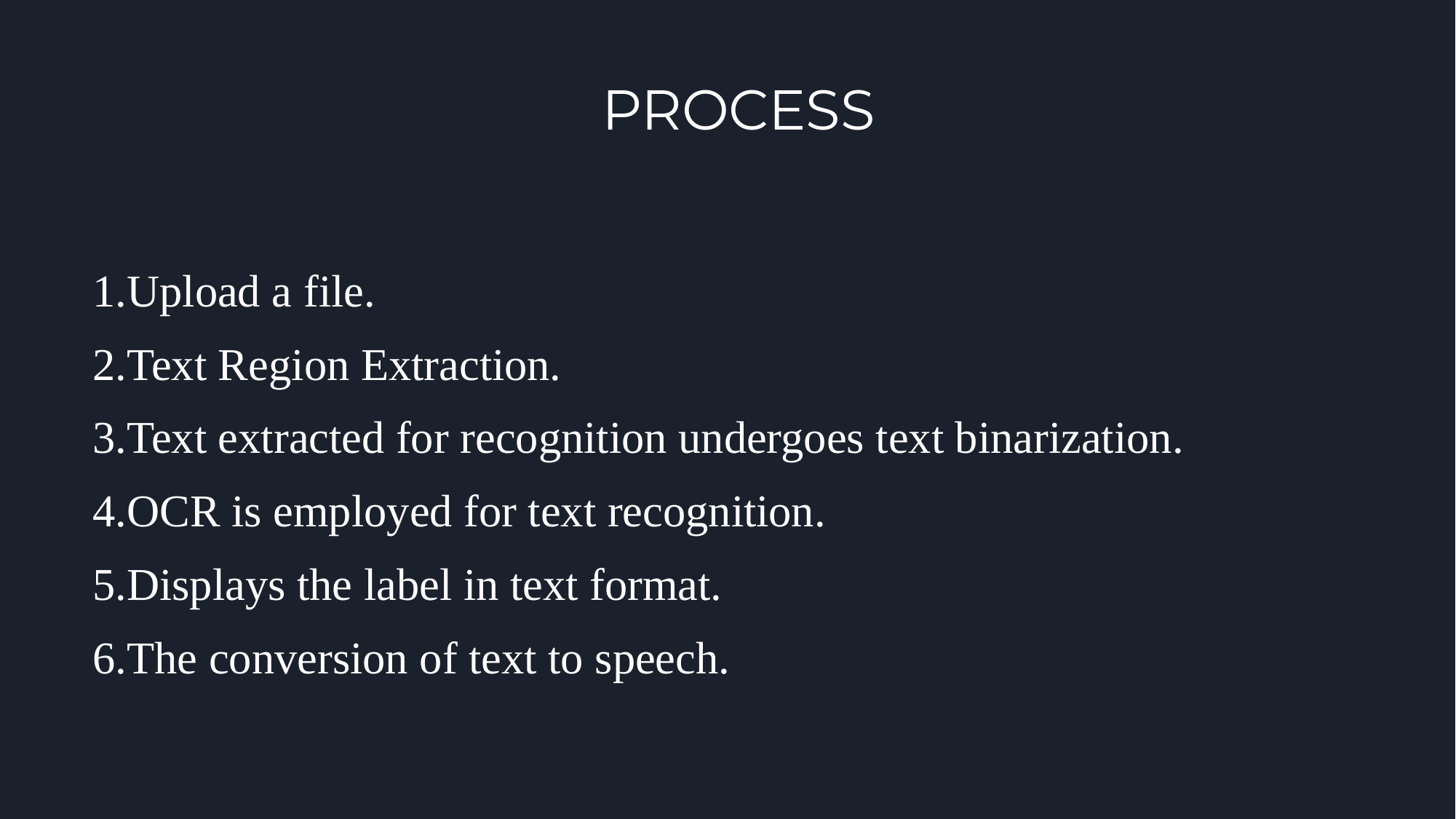

# PROCESS
Upload a file.
Text Region Extraction.
Text extracted for recognition undergoes text binarization.
OCR is employed for text recognition.
Displays the label in text format.
The conversion of text to speech.